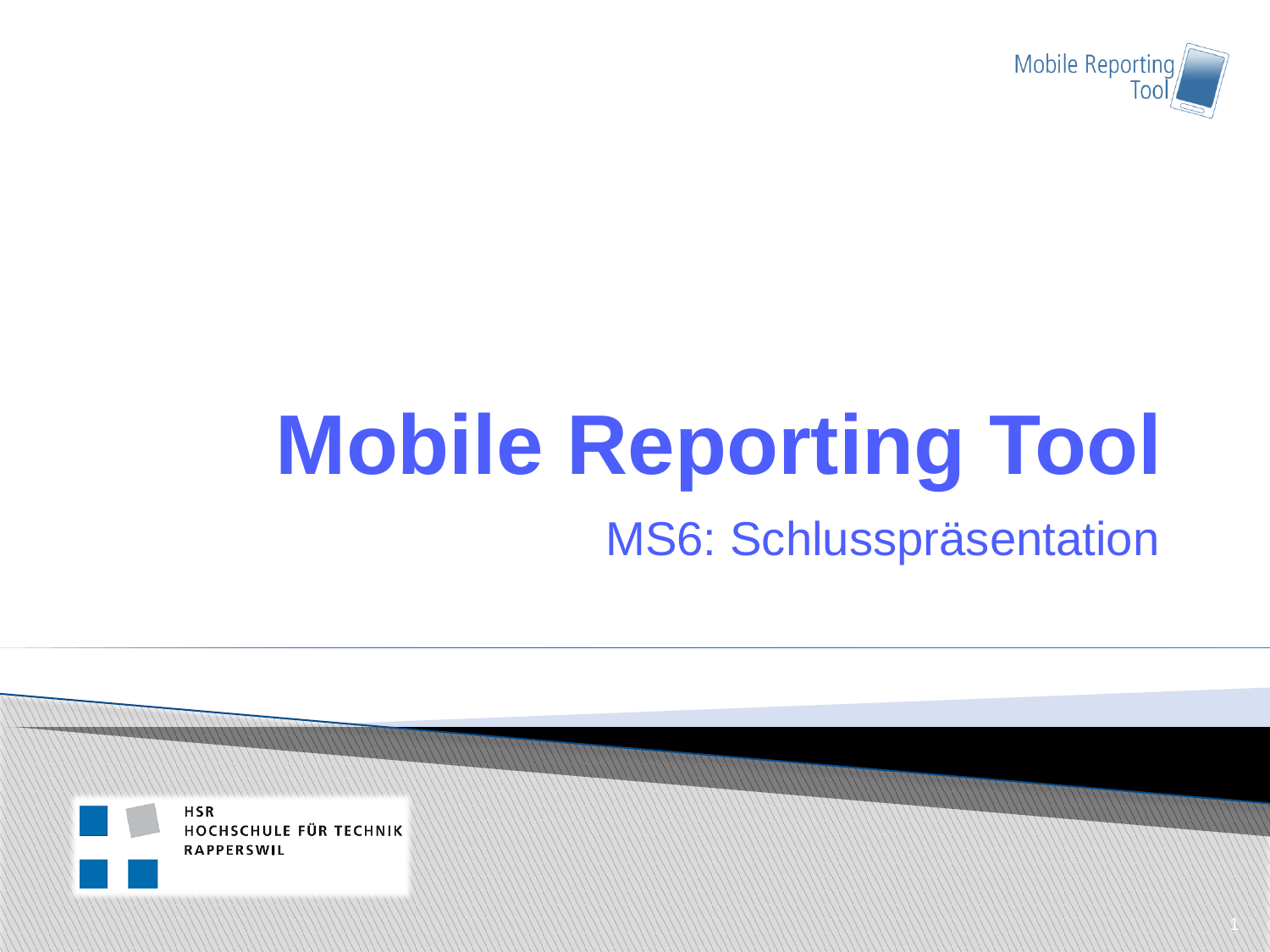

# Mobile Reporting Tool
MS6: Schlusspräsentation
1